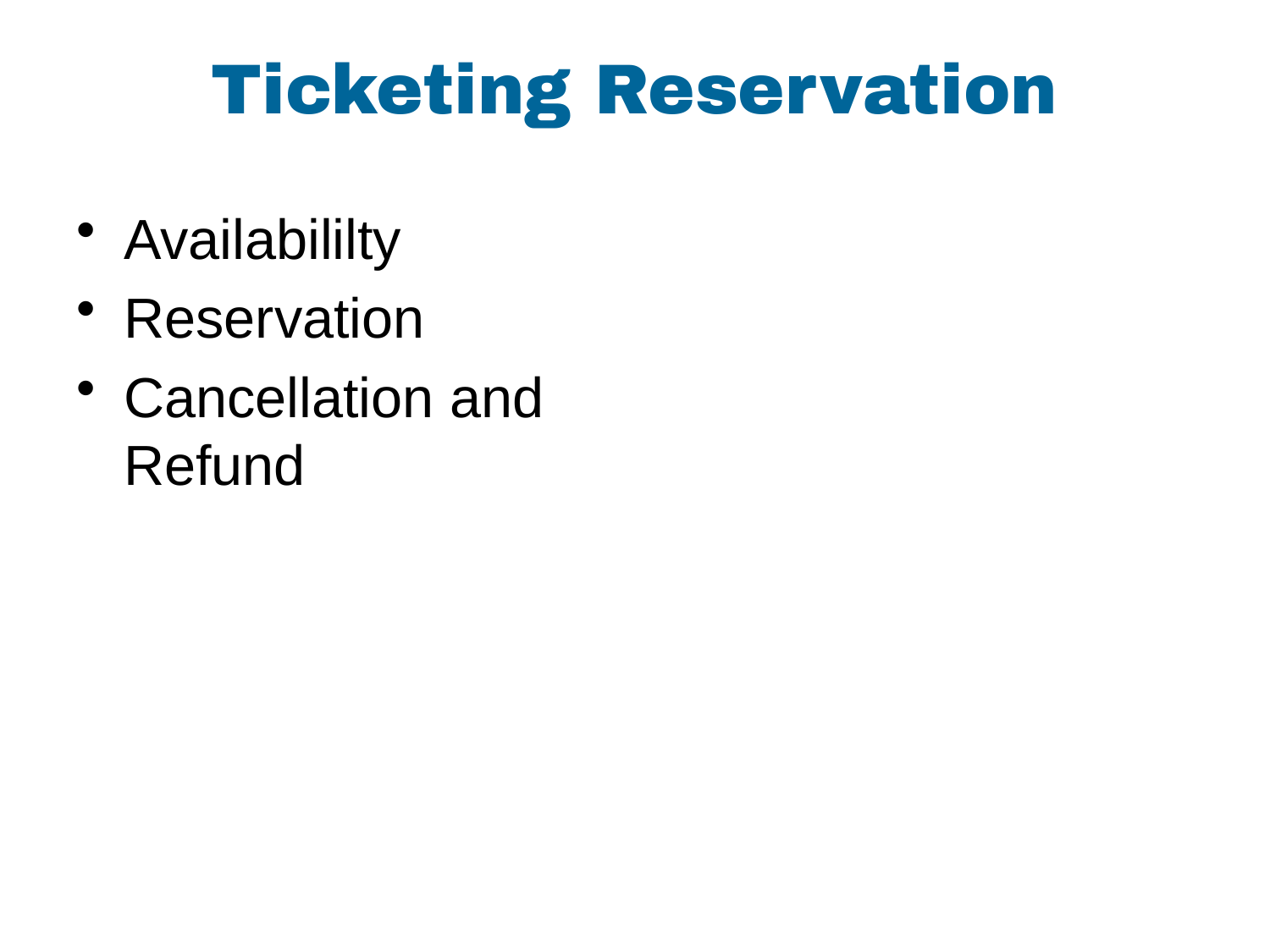

# Ticketing Reservation
Availabililty
Reservation
Cancellation and Refund